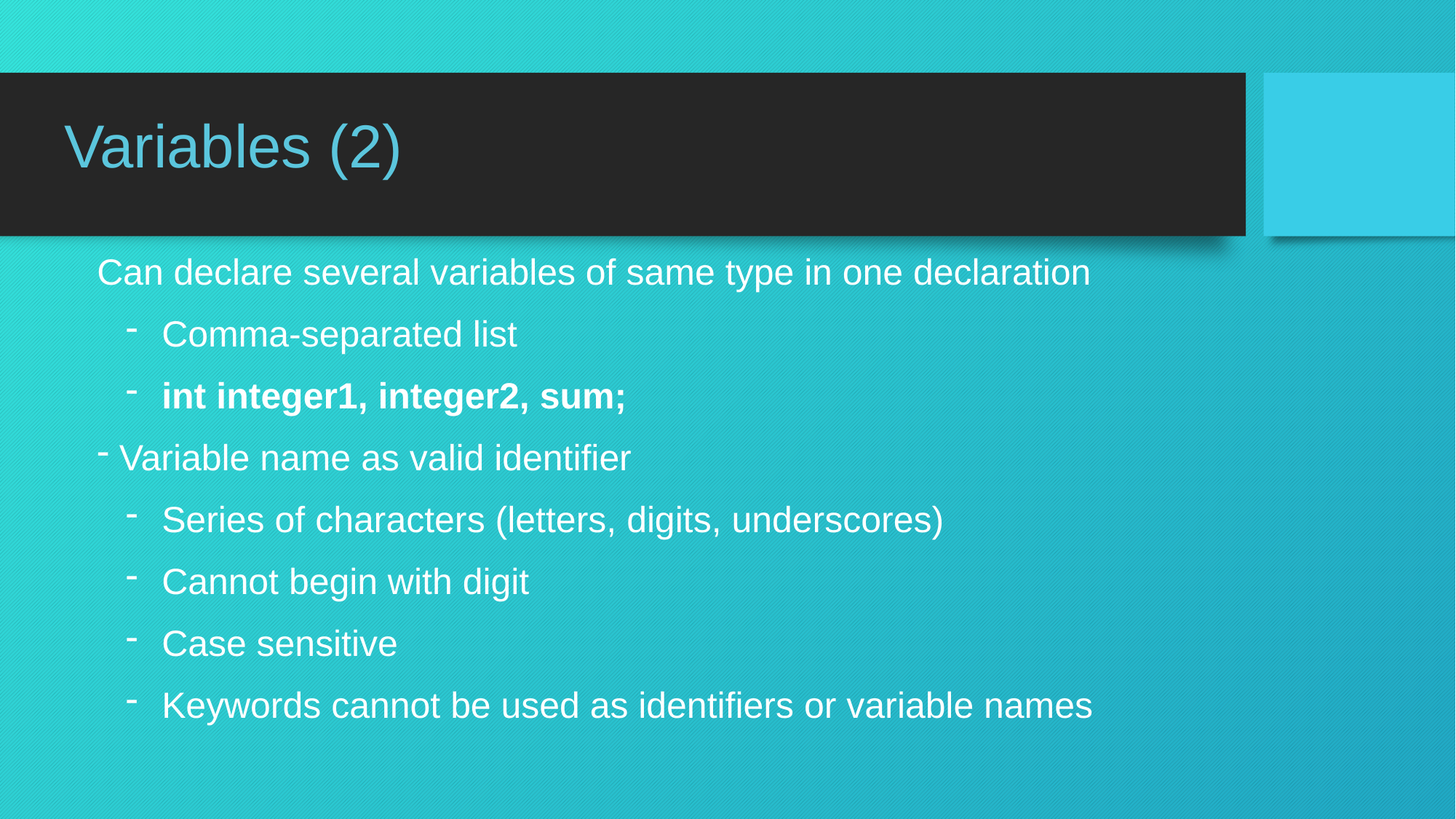

Variables (2)
Can declare several variables of same type in one declaration
 Comma-separated list
 int integer1, integer2, sum;
 Variable name as valid identifier
 Series of characters (letters, digits, underscores)
 Cannot begin with digit
 Case sensitive
 Keywords cannot be used as identifiers or variable names